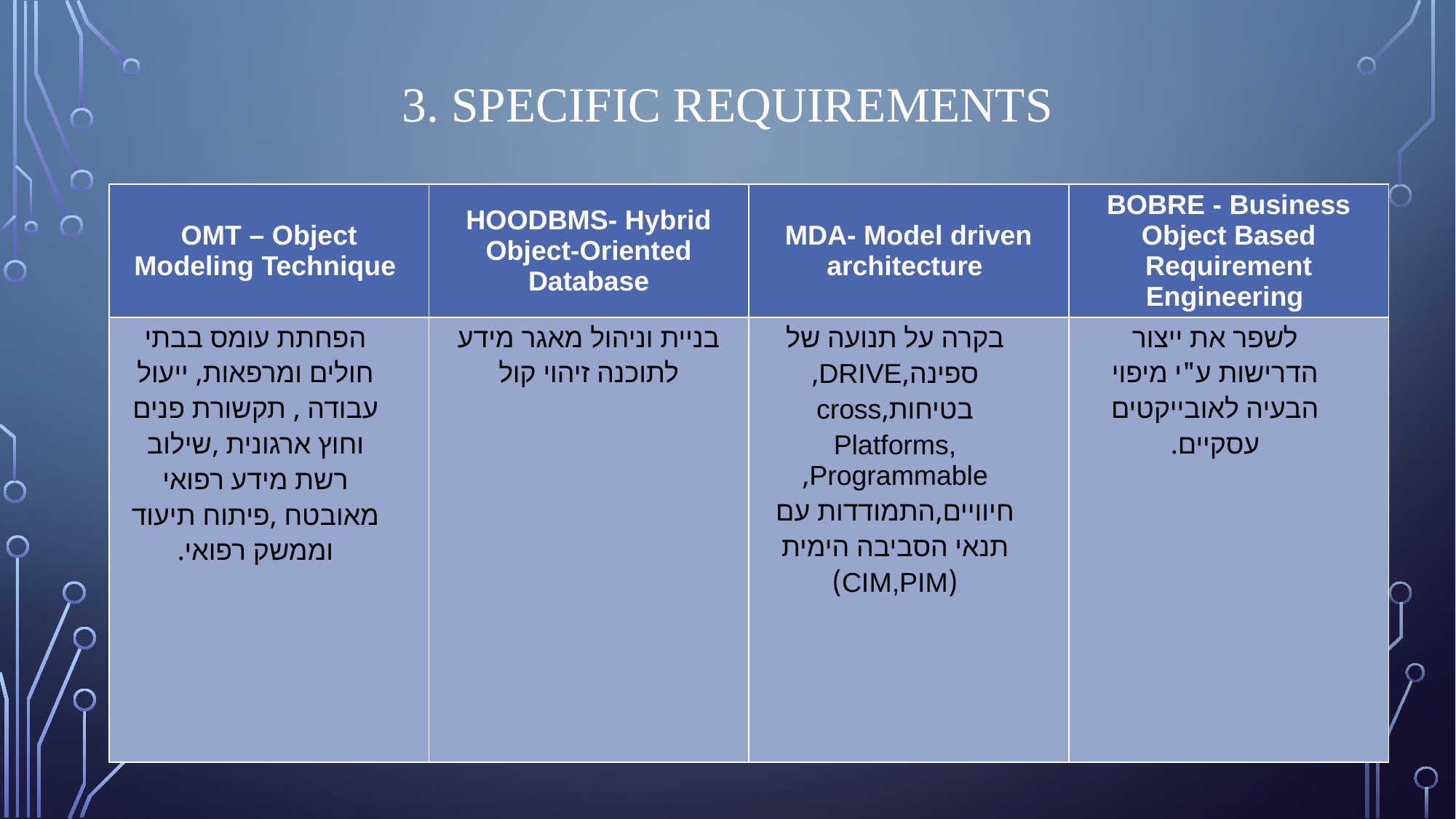

# 3. SPECIFIC REQUIREMENTS
| OMT – Object Modeling Technique | HOODBMS- Hybrid Object-Oriented Database | MDA- Model driven architecture | BOBRE - Business Object Based Requirement Engineering |
| --- | --- | --- | --- |
| הפחתת עומס בבתי חולים ומרפאות, ייעול עבודה , תקשורת פנים וחוץ ארגונית ,שילוב רשת מידע רפואי מאובטח ,פיתוח תיעוד וממשק רפואי. | בניית וניהול מאגר מידע לתוכנה זיהוי קול | בקרה על תנועה של ספינה,DRIVE, בטיחות,cross Platforms, Programmable, חיוויים,התמודדות עם תנאי הסביבה הימית (CIM,PIM) | לשפר את ייצור הדרישות ע"י מיפוי הבעיה לאובייקטים עסקיים. |